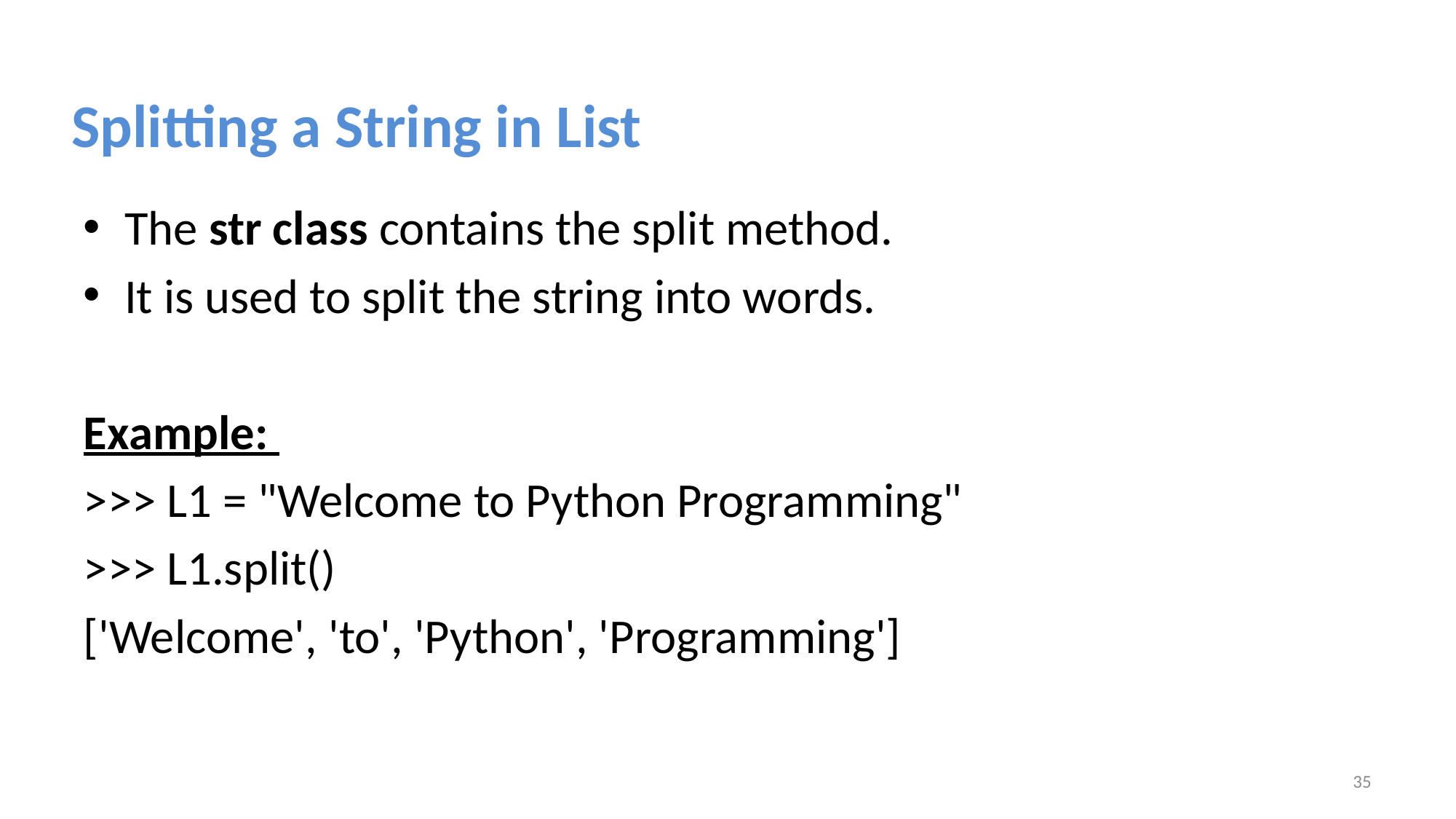

# Splitting a String in List
The str class contains the split method.
It is used to split the string into words.

Example:
>>> L1 = "Welcome to Python Programming"
>>> L1.split()
['Welcome', 'to', 'Python', 'Programming']

35